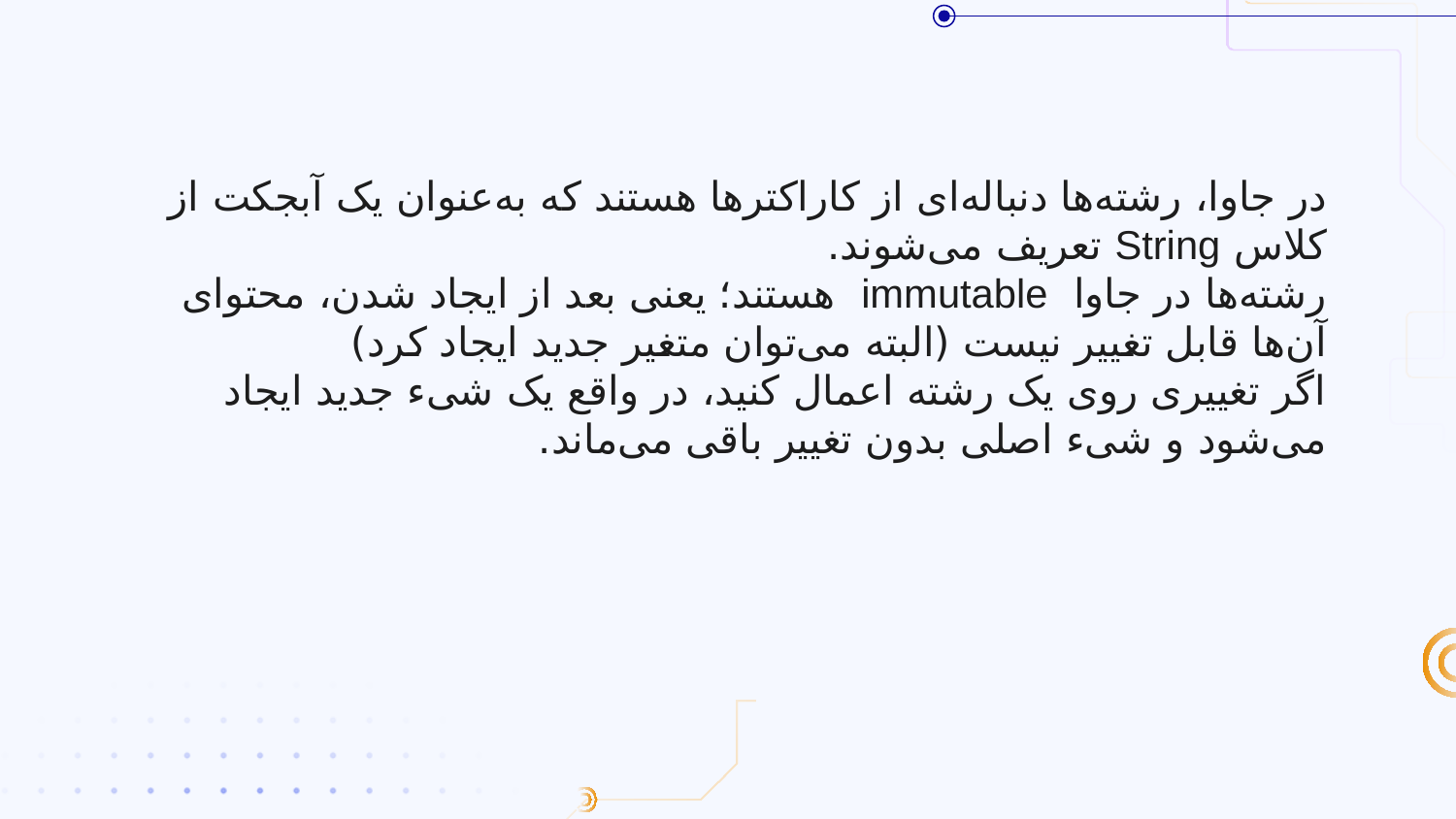

#
در جاوا، رشته‌ها دنباله‌ای از کاراکترها هستند که به‌عنوان یک آبجکت از کلاس String تعریف می‌شوند.
رشته‌ها در جاوا  immutable  هستند؛ یعنی بعد از ایجاد شدن، محتوای آن‌ها قابل تغییر نیست (البته می‌توان متغیر جدید ایجاد کرد)
اگر تغییری روی یک رشته اعمال کنید، در واقع یک شیء جدید ایجاد می‌شود و شیء اصلی بدون تغییر باقی می‌ماند.